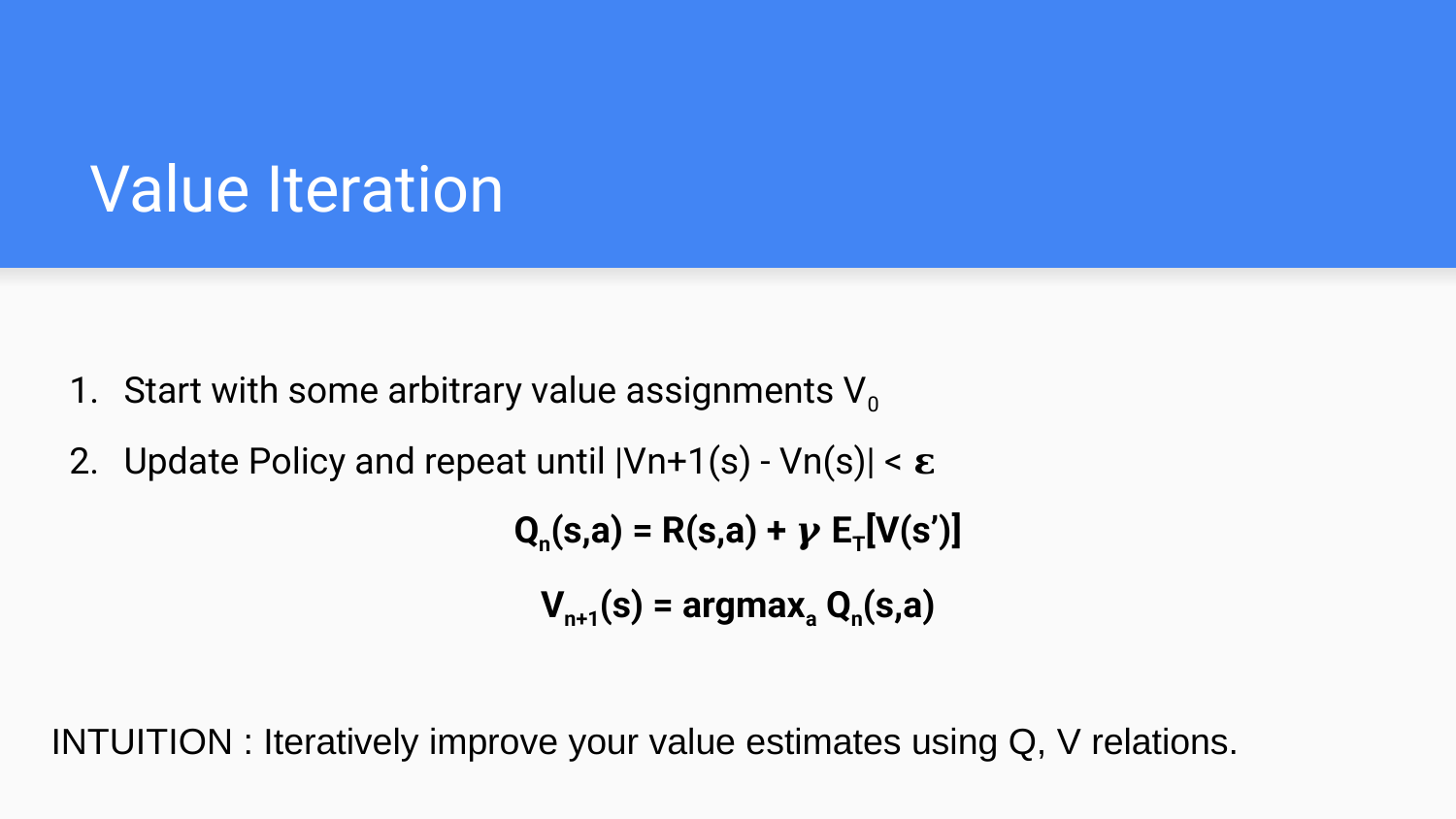

# Value Iteration
Start with some arbitrary value assignments V0
Update Policy and repeat until |Vn+1(s) - Vn(s)| < 𝛆
Qn(s,a) = R(s,a) + 𝜸 ET[V(s’)]
Vn+1(s) = argmaxa Qn(s,a)

INTUITION : Iteratively improve your value estimates using Q, V relations.